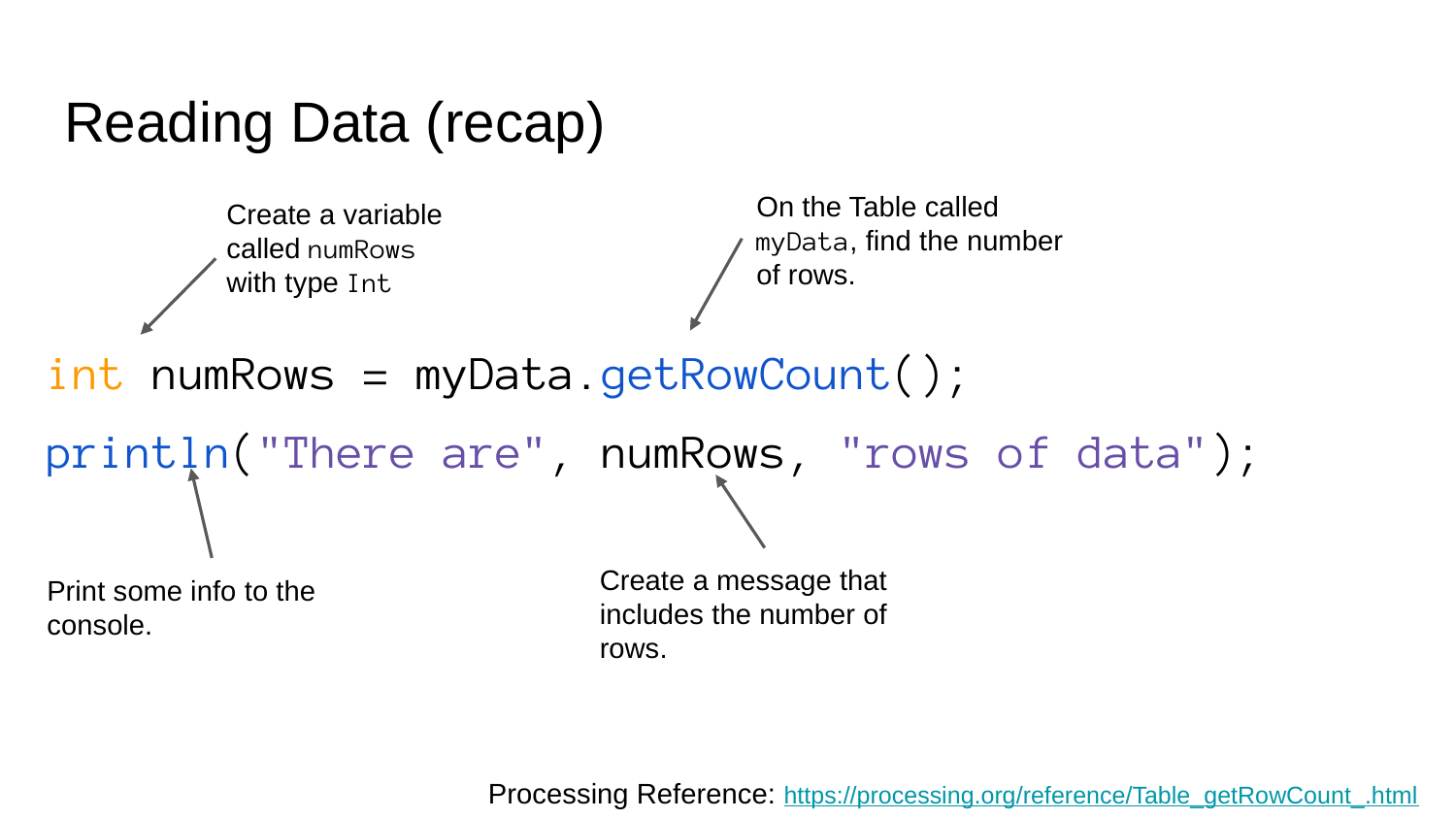

# Reading Data (recap)
On the Table called myData, find the number of rows.
Create a variable called numRows with type Int
int numRows = myData.getRowCount();
println("There are", numRows, "rows of data");
Create a message that includes the number of rows.
Print some info to the console.
Processing Reference: https://processing.org/reference/Table_getRowCount_.html